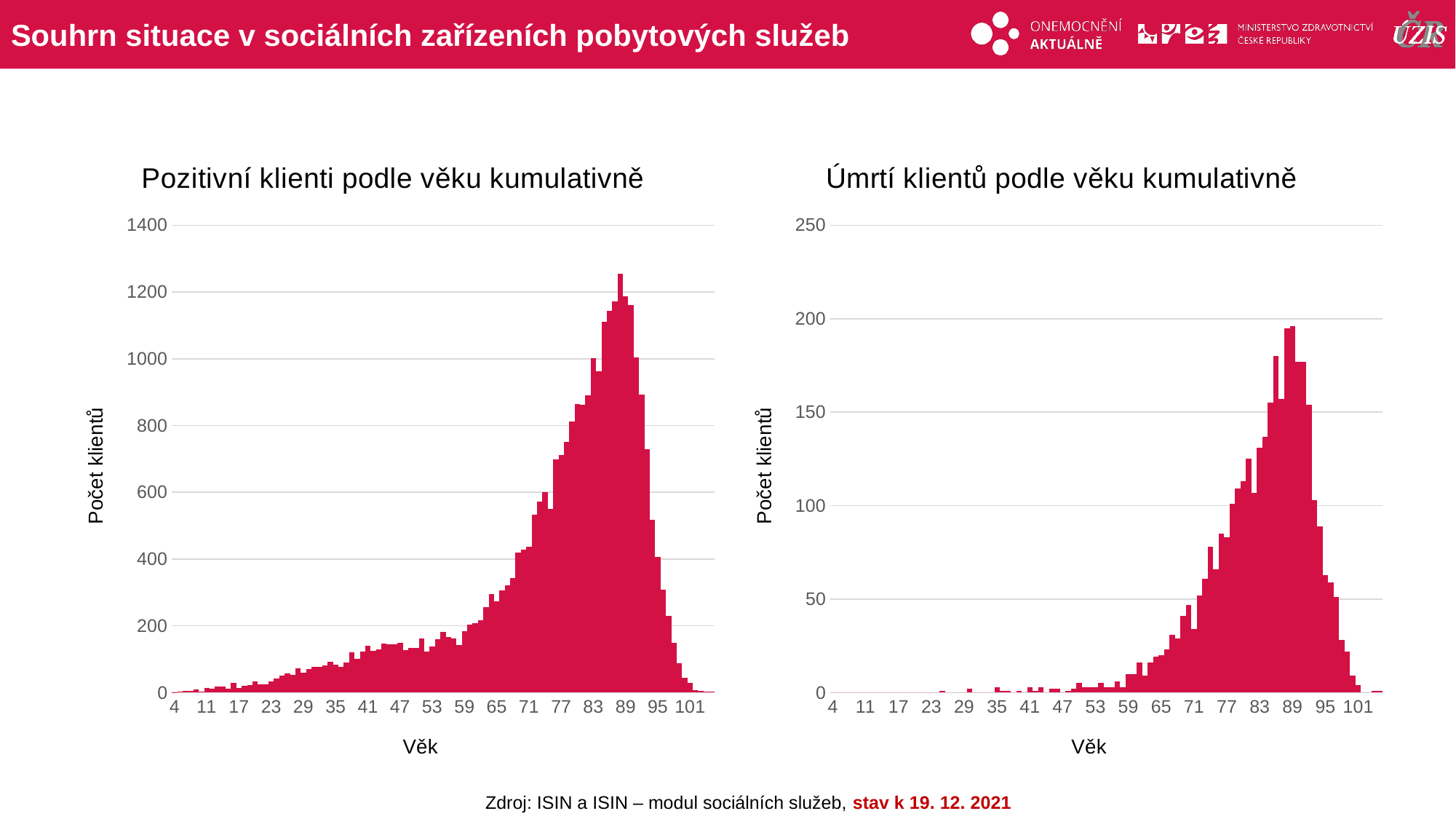

# Souhrn situace v sociálních zařízeních pobytových služeb

### Chart: Úmrtí klientů podle věku kumulativně

| Category | Počet klientů |
|---|---|
| 4 | 0.0 |
| 6 | 0.0 |
| 7 | 0.0 |
| 8 | 0.0 |
| 9 | 0.0 |
| 10 | 0.0 |
| 11 | 0.0 |
| 12 | 0.0 |
| 13 | 0.0 |
| 14 | 0.0 |
| 15 | 0.0 |
| 16 | 0.0 |
| 17 | 0.0 |
| 18 | 0.0 |
| 19 | 0.0 |
| 20 | 0.0 |
| 21 | 0.0 |
| 22 | 0.0 |
| 23 | 0.0 |
| 24 | 0.0 |
| 25 | 1.0 |
| 26 | 0.0 |
| 27 | 0.0 |
| 28 | 0.0 |
| 29 | 0.0 |
| 30 | 2.0 |
| 31 | 0.0 |
| 32 | 0.0 |
| 33 | 0.0 |
| 34 | 0.0 |
| 35 | 3.0 |
| 36 | 1.0 |
| 37 | 1.0 |
| 38 | 0.0 |
| 39 | 1.0 |
| 40 | 0.0 |
| 41 | 3.0 |
| 42 | 1.0 |
| 43 | 3.0 |
| 44 | 0.0 |
| 45 | 2.0 |
| 46 | 2.0 |
| 47 | 0.0 |
| 48 | 1.0 |
| 49 | 2.0 |
| 50 | 5.0 |
| 51 | 3.0 |
| 52 | 3.0 |
| 53 | 3.0 |
| 54 | 5.0 |
| 55 | 3.0 |
| 56 | 3.0 |
| 57 | 6.0 |
| 58 | 3.0 |
| 59 | 10.0 |
| 60 | 10.0 |
| 61 | 16.0 |
| 62 | 9.0 |
| 63 | 16.0 |
| 64 | 19.0 |
| 65 | 20.0 |
| 66 | 23.0 |
| 67 | 31.0 |
| 68 | 29.0 |
| 69 | 41.0 |
| 70 | 47.0 |
| 71 | 34.0 |
| 72 | 52.0 |
| 73 | 61.0 |
| 74 | 78.0 |
| 75 | 66.0 |
| 76 | 85.0 |
| 77 | 83.0 |
| 78 | 101.0 |
| 79 | 109.0 |
| 80 | 113.0 |
| 81 | 125.0 |
| 82 | 107.0 |
| 83 | 131.0 |
| 84 | 137.0 |
| 85 | 155.0 |
| 86 | 180.0 |
| 87 | 157.0 |
| 88 | 195.0 |
| 89 | 196.0 |
| 90 | 177.0 |
| 91 | 177.0 |
| 92 | 154.0 |
| 93 | 103.0 |
| 94 | 89.0 |
| 95 | 63.0 |
| 96 | 59.0 |
| 97 | 51.0 |
| 98 | 28.0 |
| 99 | 22.0 |
| 100 | 9.0 |
| 101 | 4.0 |
| 102 | 0.0 |
| 103 | 0.0 |
| 104 | 1.0 |
| 107 | 1.0 |

### Chart: Pozitivní klienti podle věku kumulativně

| Category | Sloupec2 |
|---|---|
| 4 | 1.0 |
| 6 | 3.0 |
| 7 | 4.0 |
| 8 | 5.0 |
| 9 | 9.0 |
| 10 | 2.0 |
| 11 | 14.0 |
| 12 | 12.0 |
| 13 | 18.0 |
| 14 | 18.0 |
| 15 | 12.0 |
| 16 | 28.0 |
| 17 | 13.0 |
| 18 | 21.0 |
| 19 | 22.0 |
| 20 | 33.0 |
| 21 | 25.0 |
| 22 | 24.0 |
| 23 | 34.0 |
| 24 | 43.0 |
| 25 | 50.0 |
| 26 | 57.0 |
| 27 | 53.0 |
| 28 | 72.0 |
| 29 | 60.0 |
| 30 | 70.0 |
| 31 | 78.0 |
| 32 | 76.0 |
| 33 | 81.0 |
| 34 | 93.0 |
| 35 | 84.0 |
| 36 | 78.0 |
| 37 | 91.0 |
| 38 | 120.0 |
| 39 | 101.0 |
| 40 | 123.0 |
| 41 | 141.0 |
| 42 | 124.0 |
| 43 | 129.0 |
| 44 | 147.0 |
| 45 | 144.0 |
| 46 | 144.0 |
| 47 | 149.0 |
| 48 | 128.0 |
| 49 | 134.0 |
| 50 | 134.0 |
| 51 | 162.0 |
| 52 | 122.0 |
| 53 | 139.0 |
| 54 | 160.0 |
| 55 | 181.0 |
| 56 | 166.0 |
| 57 | 163.0 |
| 58 | 142.0 |
| 59 | 184.0 |
| 60 | 203.0 |
| 61 | 208.0 |
| 62 | 217.0 |
| 63 | 255.0 |
| 64 | 294.0 |
| 65 | 274.0 |
| 66 | 305.0 |
| 67 | 322.0 |
| 68 | 342.0 |
| 69 | 420.0 |
| 70 | 428.0 |
| 71 | 436.0 |
| 72 | 533.0 |
| 73 | 572.0 |
| 74 | 601.0 |
| 75 | 551.0 |
| 76 | 699.0 |
| 77 | 711.0 |
| 78 | 750.0 |
| 79 | 813.0 |
| 80 | 865.0 |
| 81 | 862.0 |
| 82 | 891.0 |
| 83 | 1001.0 |
| 84 | 963.0 |
| 85 | 1110.0 |
| 86 | 1144.0 |
| 87 | 1172.0 |
| 88 | 1254.0 |
| 89 | 1188.0 |
| 90 | 1161.0 |
| 91 | 1004.0 |
| 92 | 892.0 |
| 93 | 729.0 |
| 94 | 517.0 |
| 95 | 406.0 |
| 96 | 308.0 |
| 97 | 230.0 |
| 98 | 149.0 |
| 99 | 88.0 |
| 100 | 44.0 |
| 101 | 28.0 |
| 102 | 7.0 |
| 103 | 5.0 |
| 104 | 3.0 |
| 107 | 2.0 |
Zdroj: ISIN a ISIN – modul sociálních služeb, stav k 19. 12. 2021